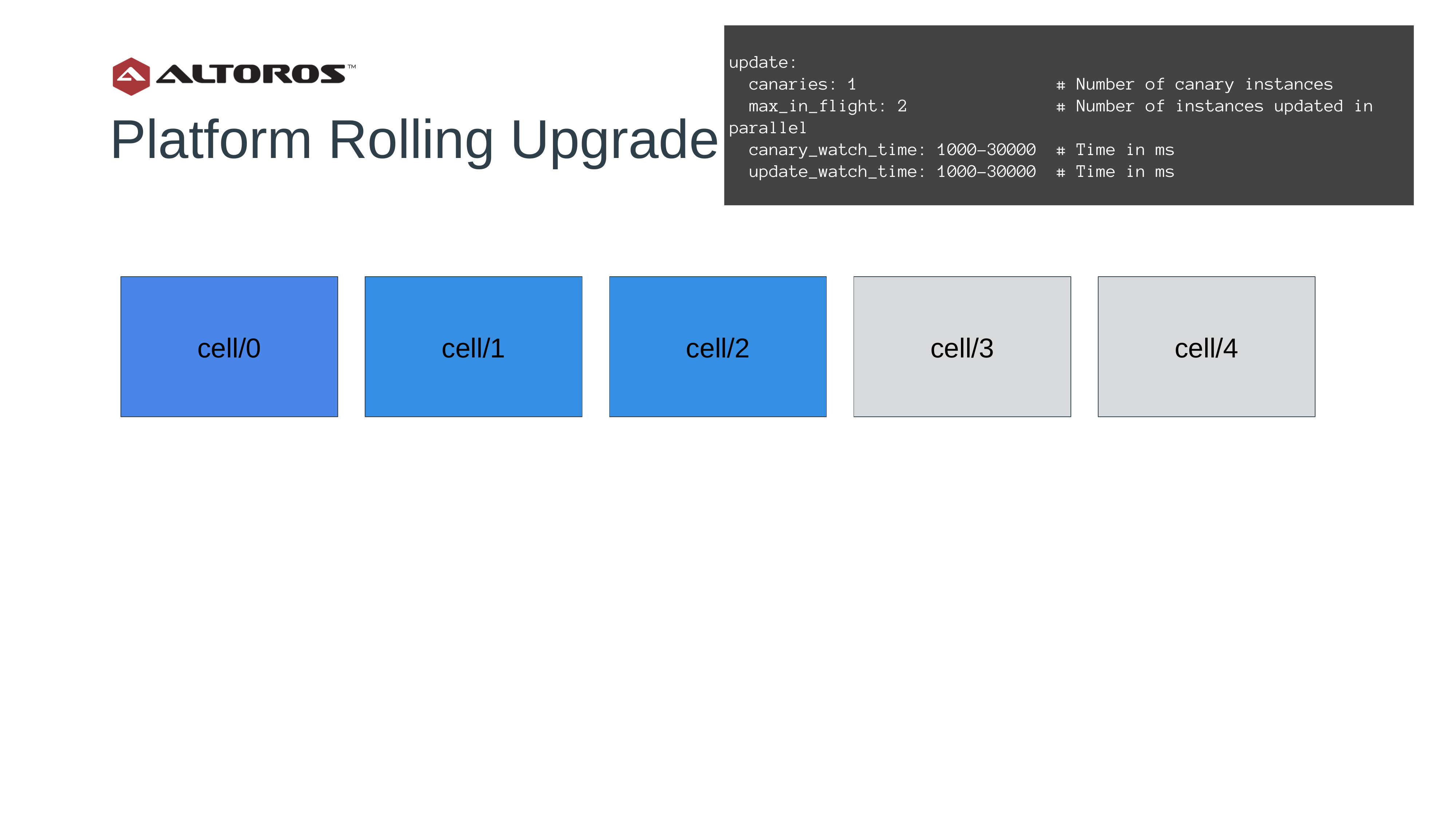

update:
  canaries: 1                    # Number of canary instances
  max_in_flight: 2               # Number of instances updated in parallel
  canary_watch_time: 1000-30000  # Time in ms
  update_watch_time: 1000-30000  # Time in ms
10
Platform Rolling Upgrade
cell/0
cell/1
cell/2
cell/3
cell/4